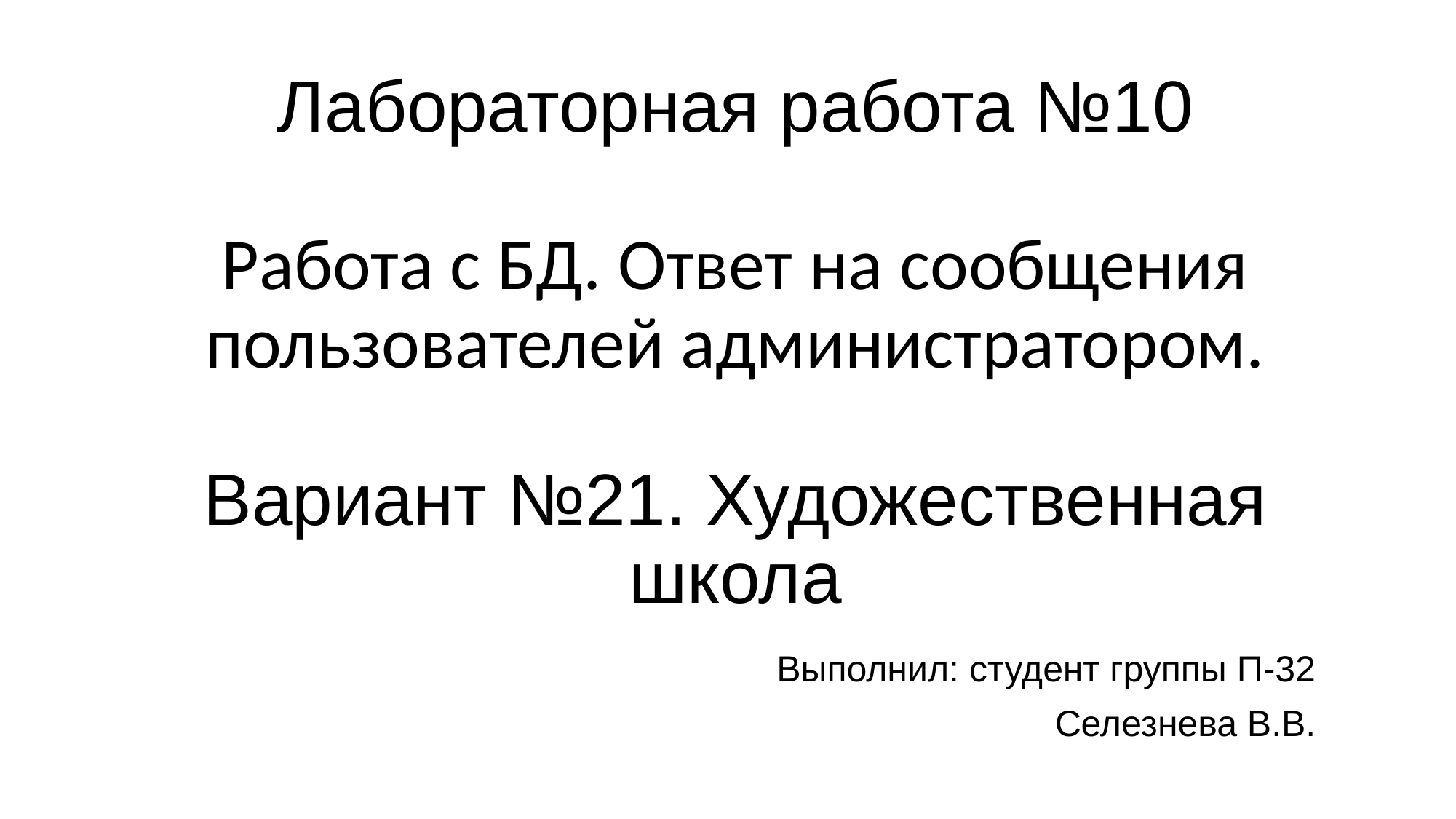

# Лабораторная работа №10 Работа с БД. Ответ на сообщения пользователей администратором. Вариант №21. Художественная школа
Выполнил: студент группы П-32
Селезнева В.В.